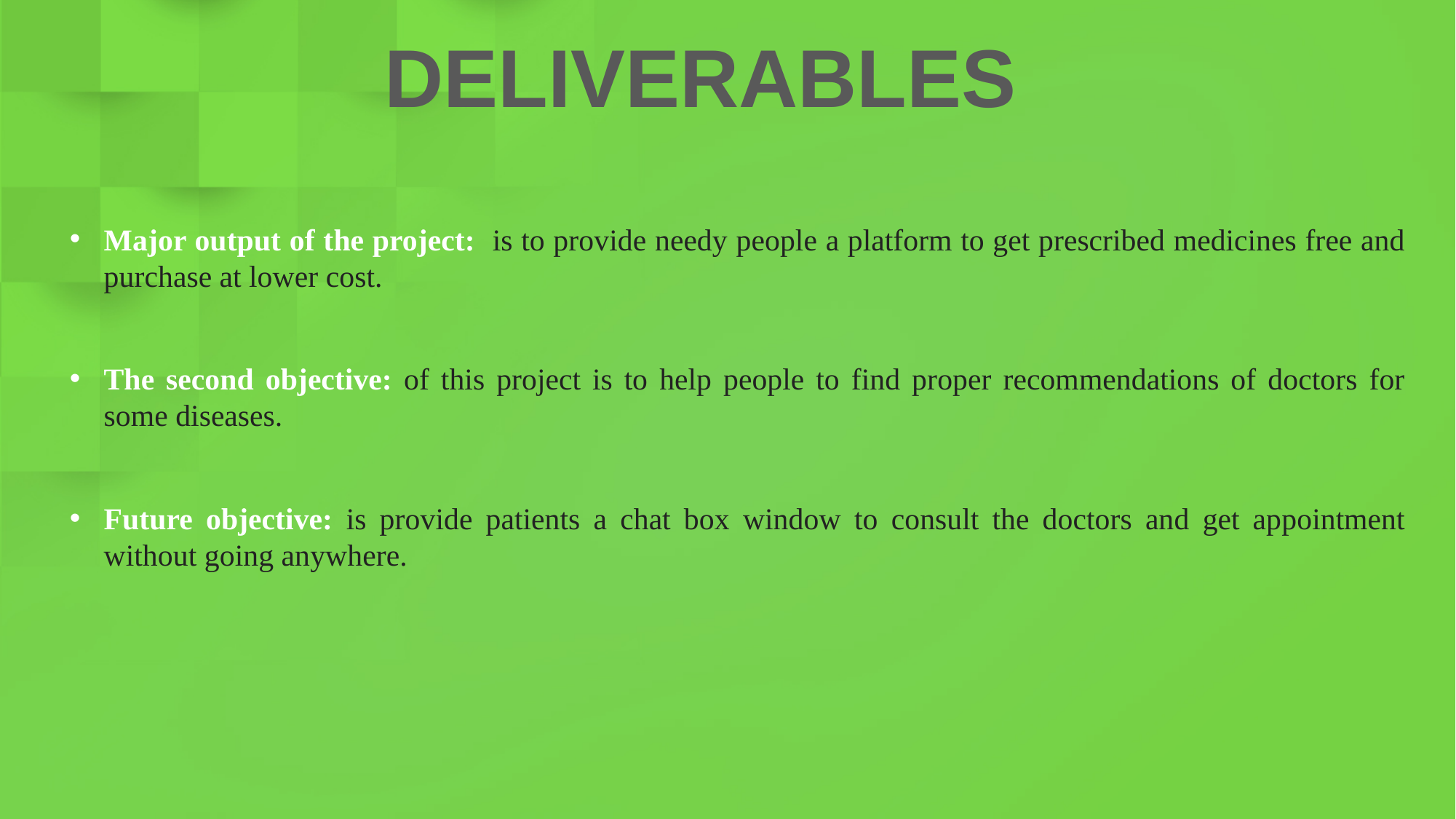

DELIVERABLES
Major output of the project:  is to provide needy people a platform to get prescribed medicines free and purchase at lower cost.

The second objective: of this project is to help people to find proper recommendations of doctors for some diseases.

Future objective: is provide patients a chat box window to consult the doctors and get appointment without going anywhere.